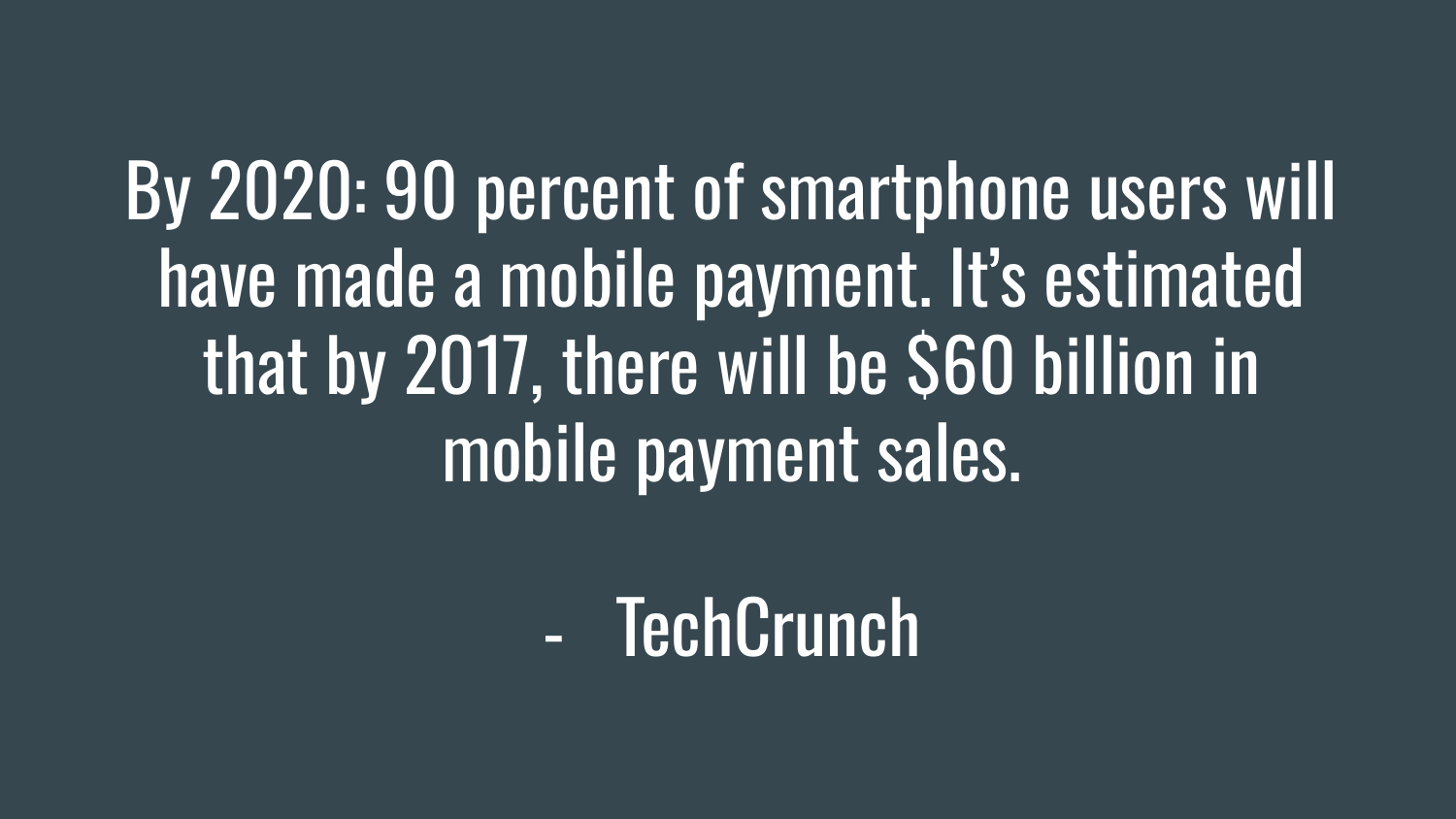

# By 2020: 90 percent of smartphone users will have made a mobile payment. It’s estimated that by 2017, there will be $60 billion in mobile payment sales.

TechCrunch